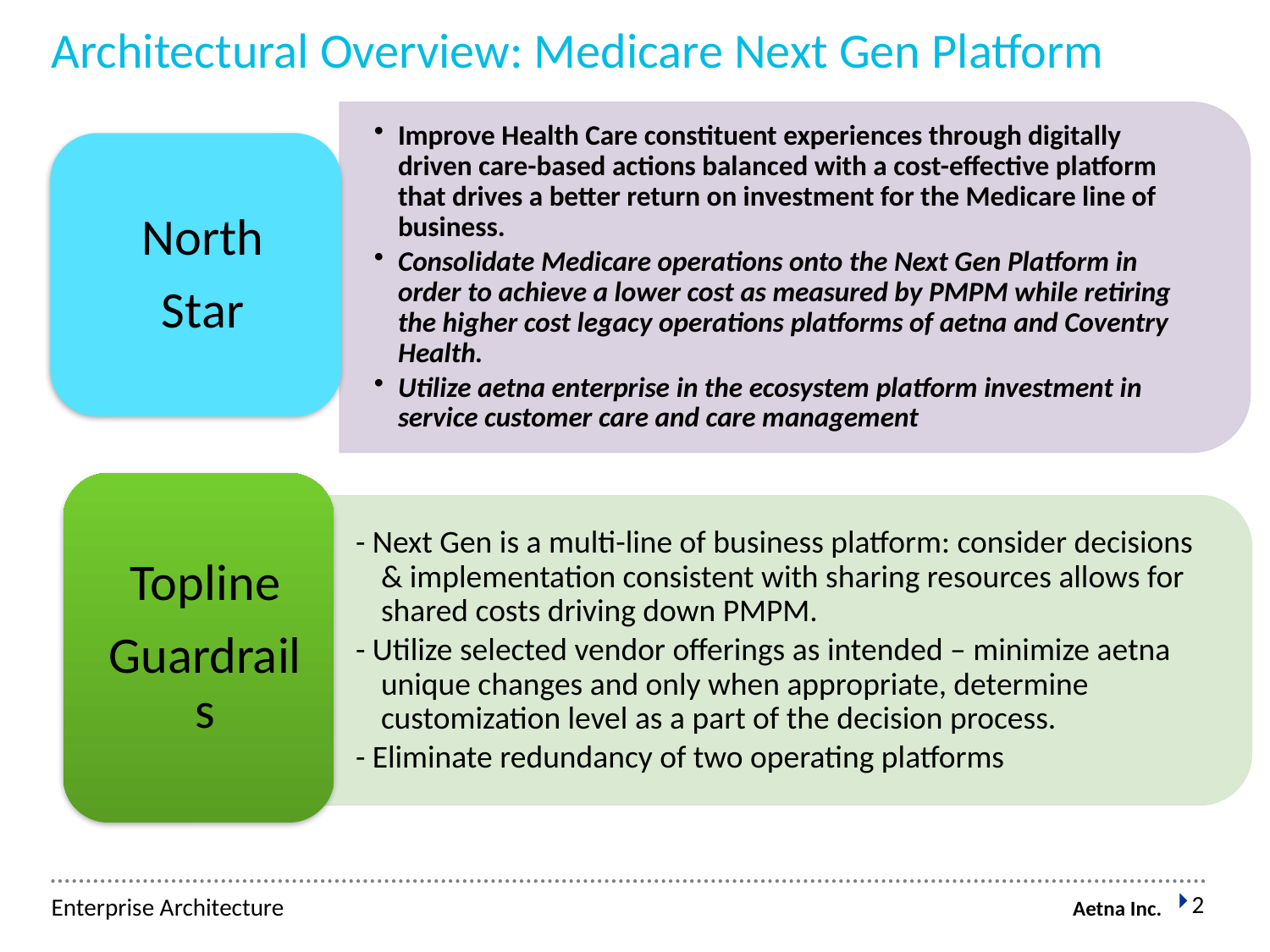

# Architectural Overview: Medicare Next Gen Platform
Improve Health Care constituent experiences through digitally driven care-based actions balanced with a cost-effective platform that drives a better return on investment for the Medicare line of business.
Consolidate Medicare operations onto the Next Gen Platform in order to achieve a lower cost as measured by PMPM while retiring the higher cost legacy operations platforms of aetna and Coventry Health.
Utilize aetna enterprise in the ecosystem platform investment in service customer care and care management
North
Star
- Next Gen is a multi-line of business platform: consider decisions & implementation consistent with sharing resources allows for shared costs driving down PMPM.
- Utilize selected vendor offerings as intended – minimize aetna unique changes and only when appropriate, determine customization level as a part of the decision process.
- Eliminate redundancy of two operating platforms
Topline
Guardrails

2